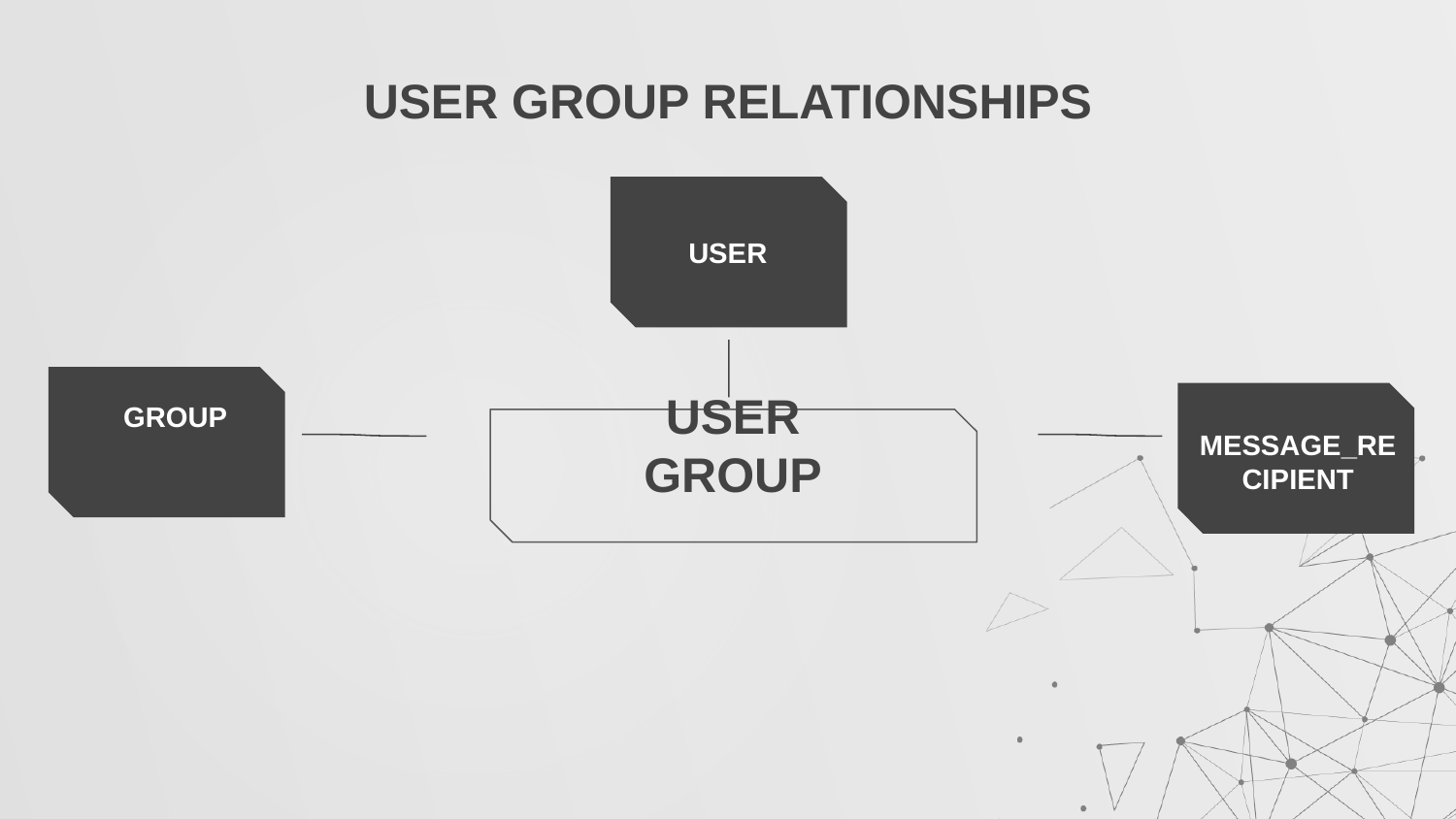

# USER GROUP RELATIONSHIPS

USER

GROUP

MESSAGE_RECIPIENT
USER GROUP